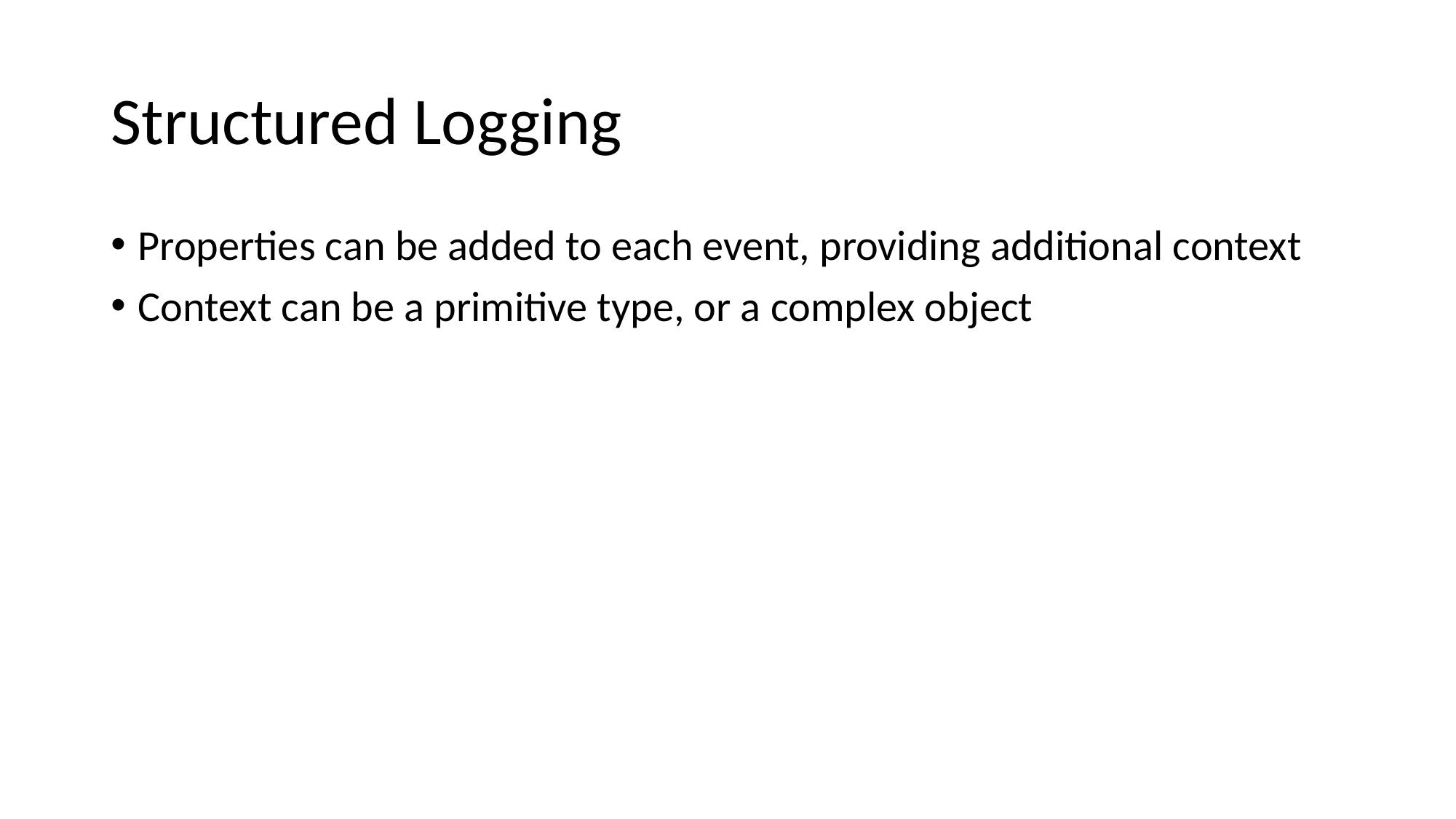

# Structured Logging
Properties can be added to each event, providing additional context
Context can be a primitive type, or a complex object